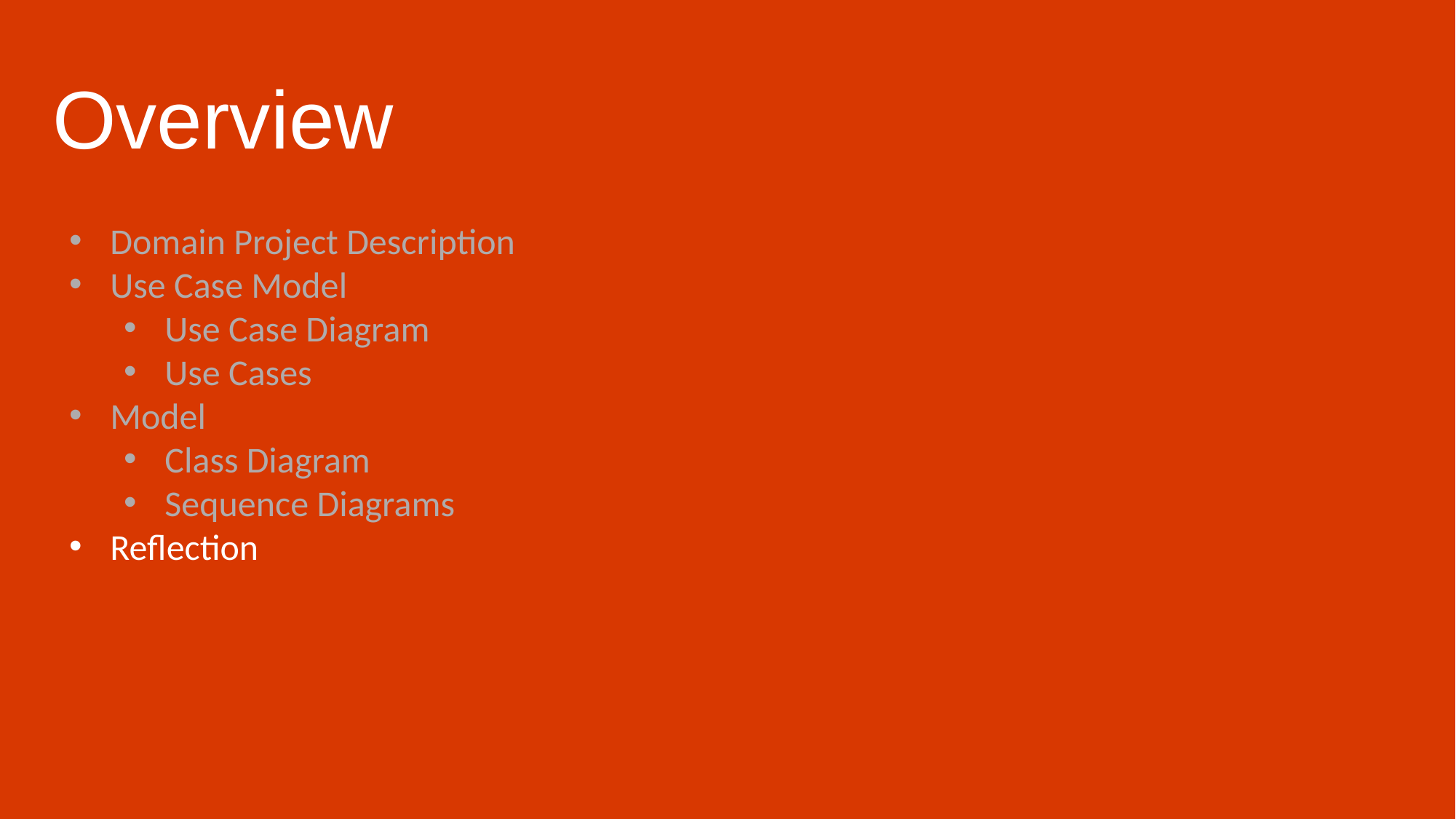

Overview
Domain Project Description
Use Case Model
Use Case Diagram
Use Cases
Model
Class Diagram
Sequence Diagrams
Reflection